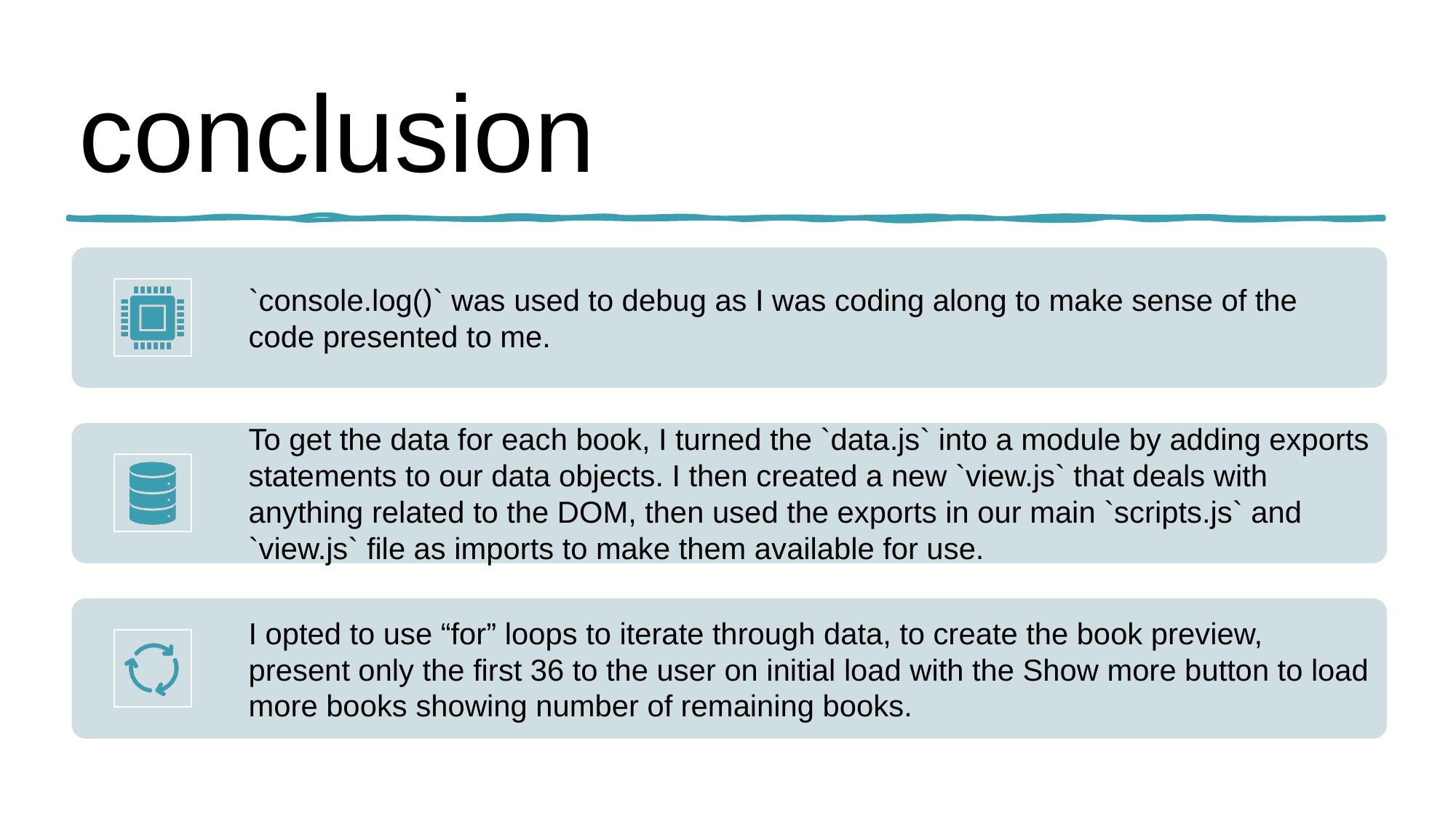

# conclusion

`console.log()` was used to debug as I was coding along to make sense of the code presented to me.
To get the data for each book, I turned the `data.js` into a module by adding exports statements to our data objects. I then created a new `view.js` that deals with anything related to the DOM, then used the exports in our main `scripts.js` and `view.js` file as imports to make them available for use.
I opted to use “for” loops to iterate through data, to create the book preview, present only the first 36 to the user on initial load with the Show more button to load more books showing number of remaining books.